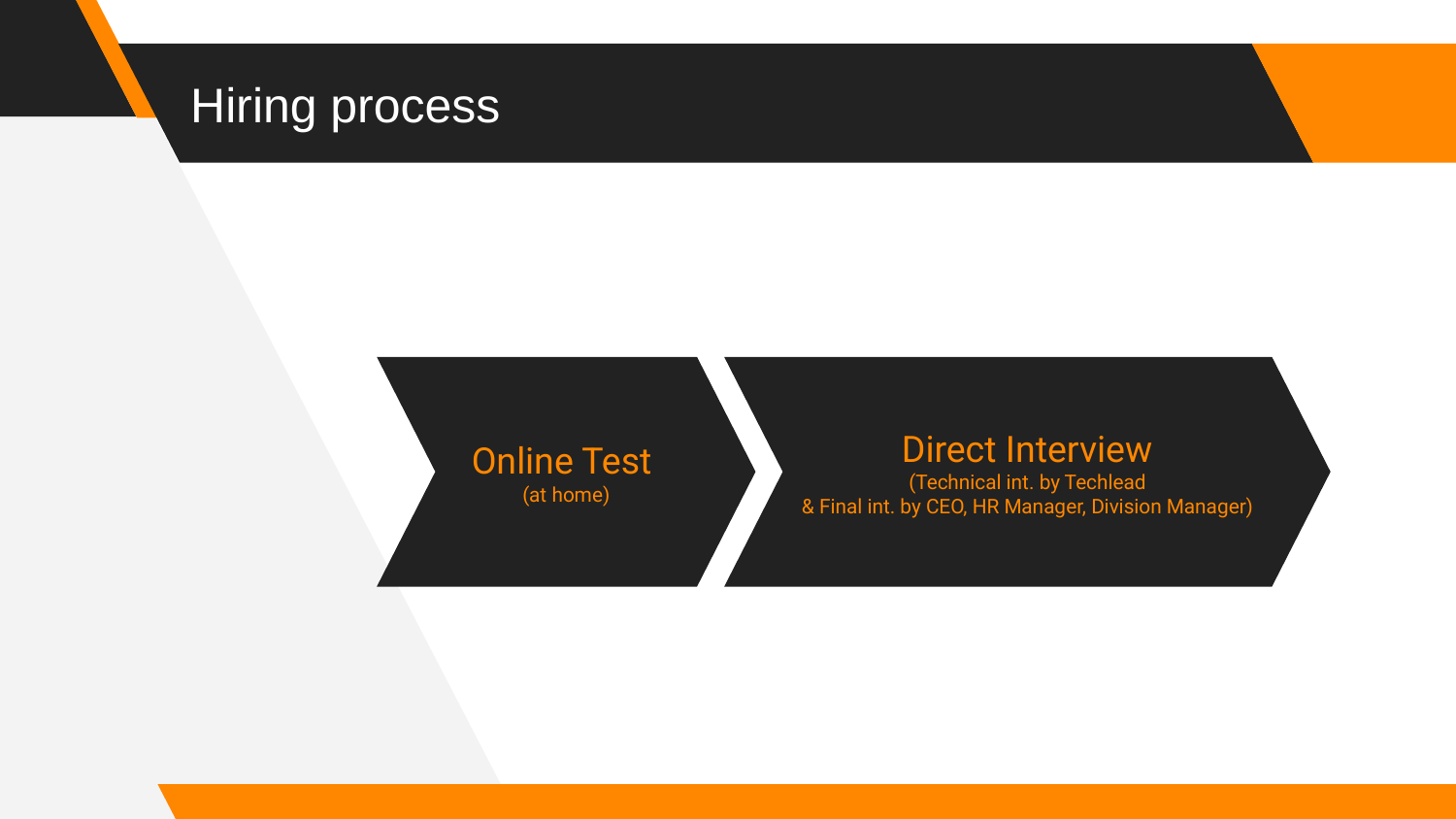

# Hiring process
Online Test
(at home)
Direct Interview
(Technical int. by Techlead
& Final int. by CEO, HR Manager, Division Manager)